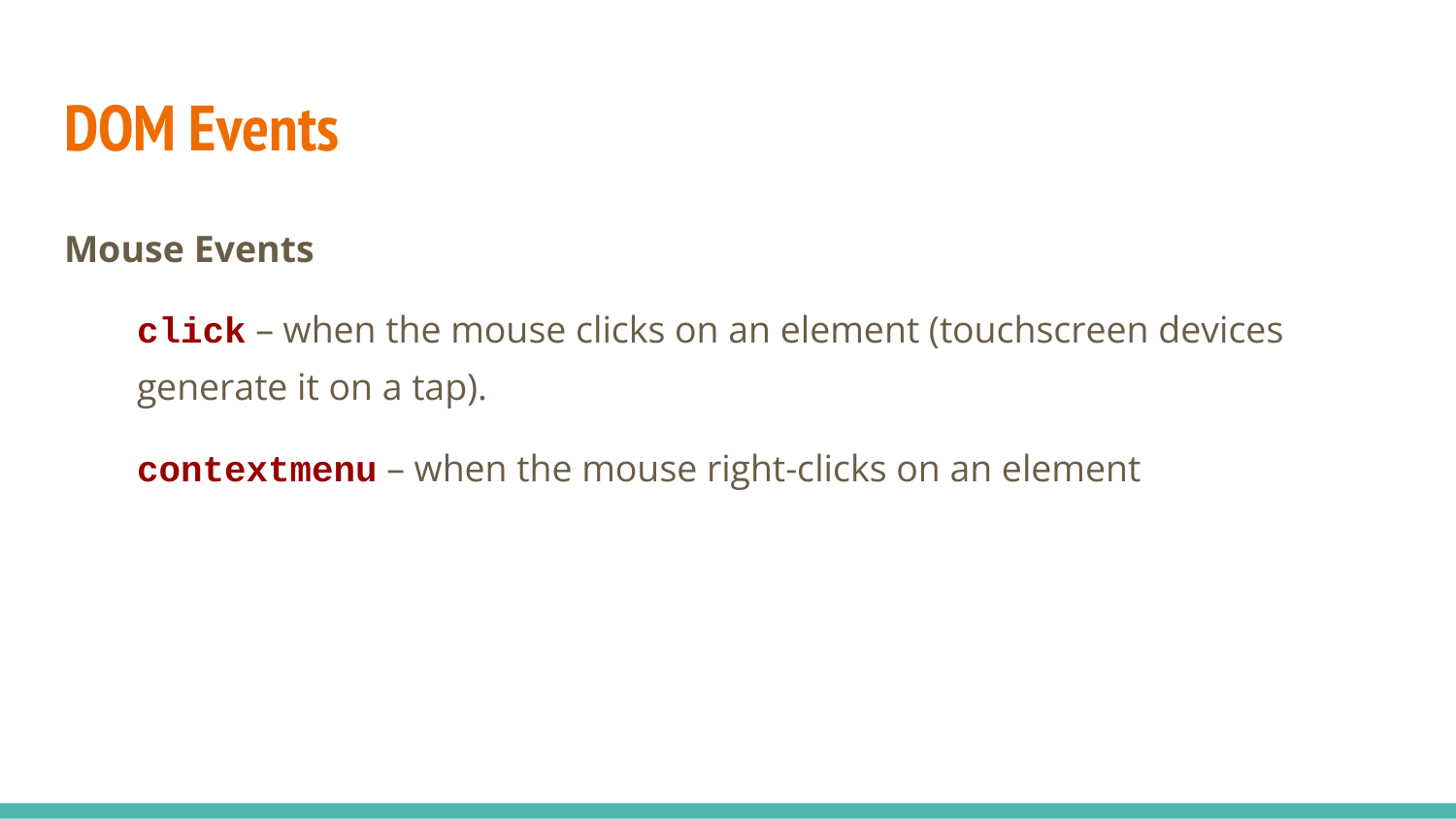

# DOM Events
Mouse Events
click – when the mouse clicks on an element (touchscreen devices generate it on a tap).
contextmenu – when the mouse right-clicks on an element